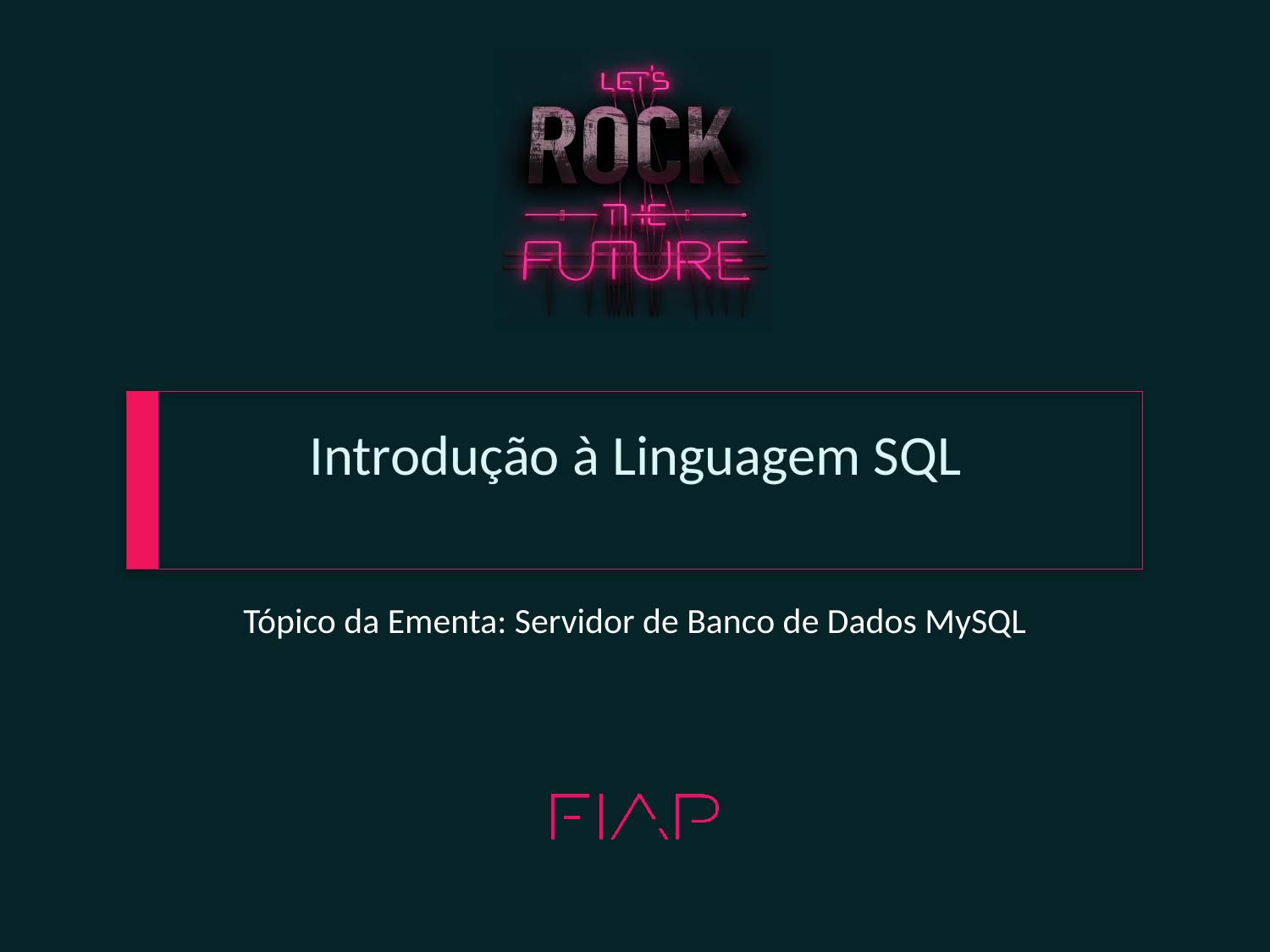

# Introdução à Linguagem SQL
Tópico da Ementa: Servidor de Banco de Dados MySQL